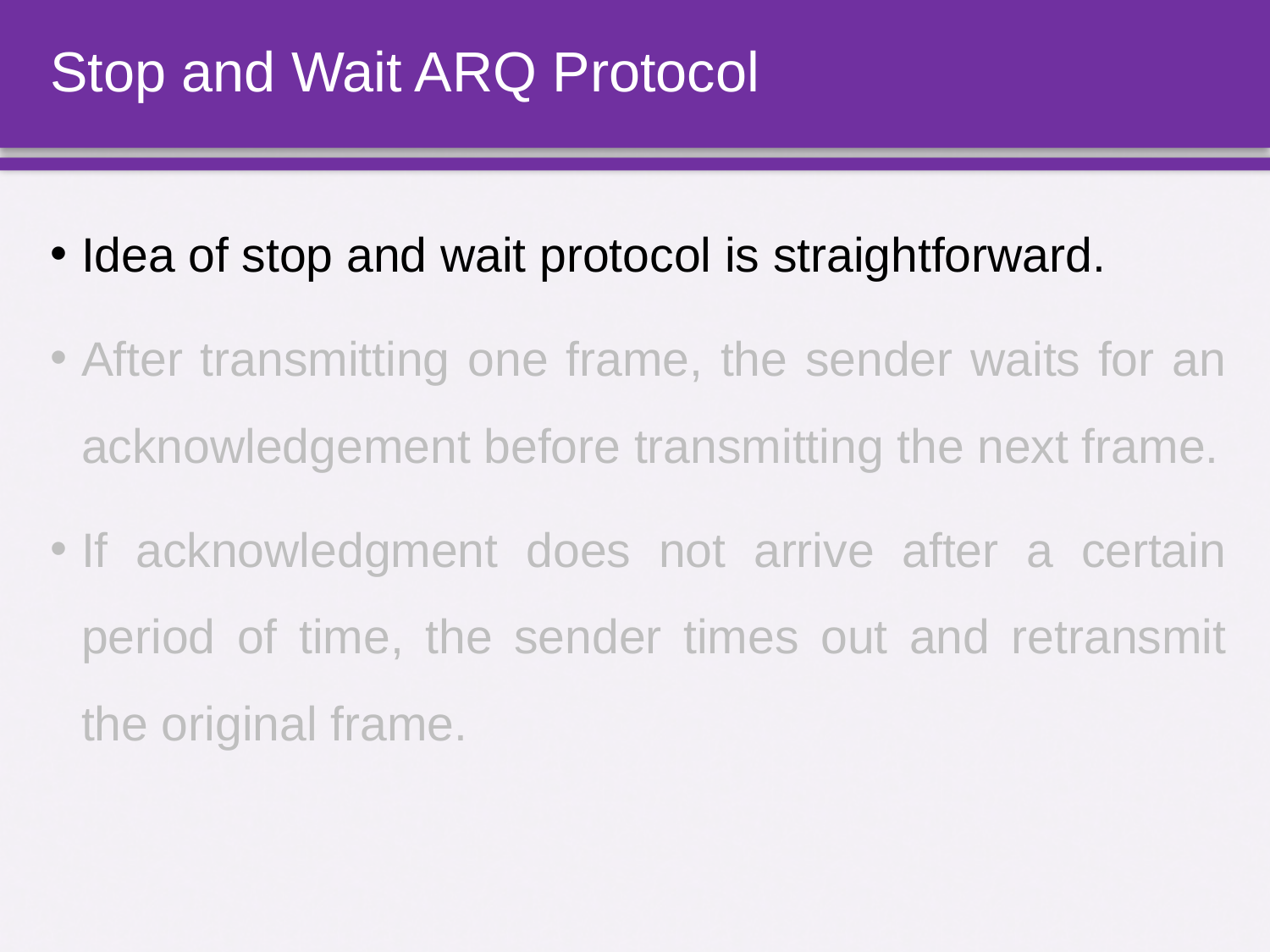

# Stop and Wait ARQ Protocol
Idea of stop and wait protocol is straightforward.
After transmitting one frame, the sender waits for an acknowledgement before transmitting the next frame.
If acknowledgment does not arrive after a certain period of time, the sender times out and retransmit the original frame.